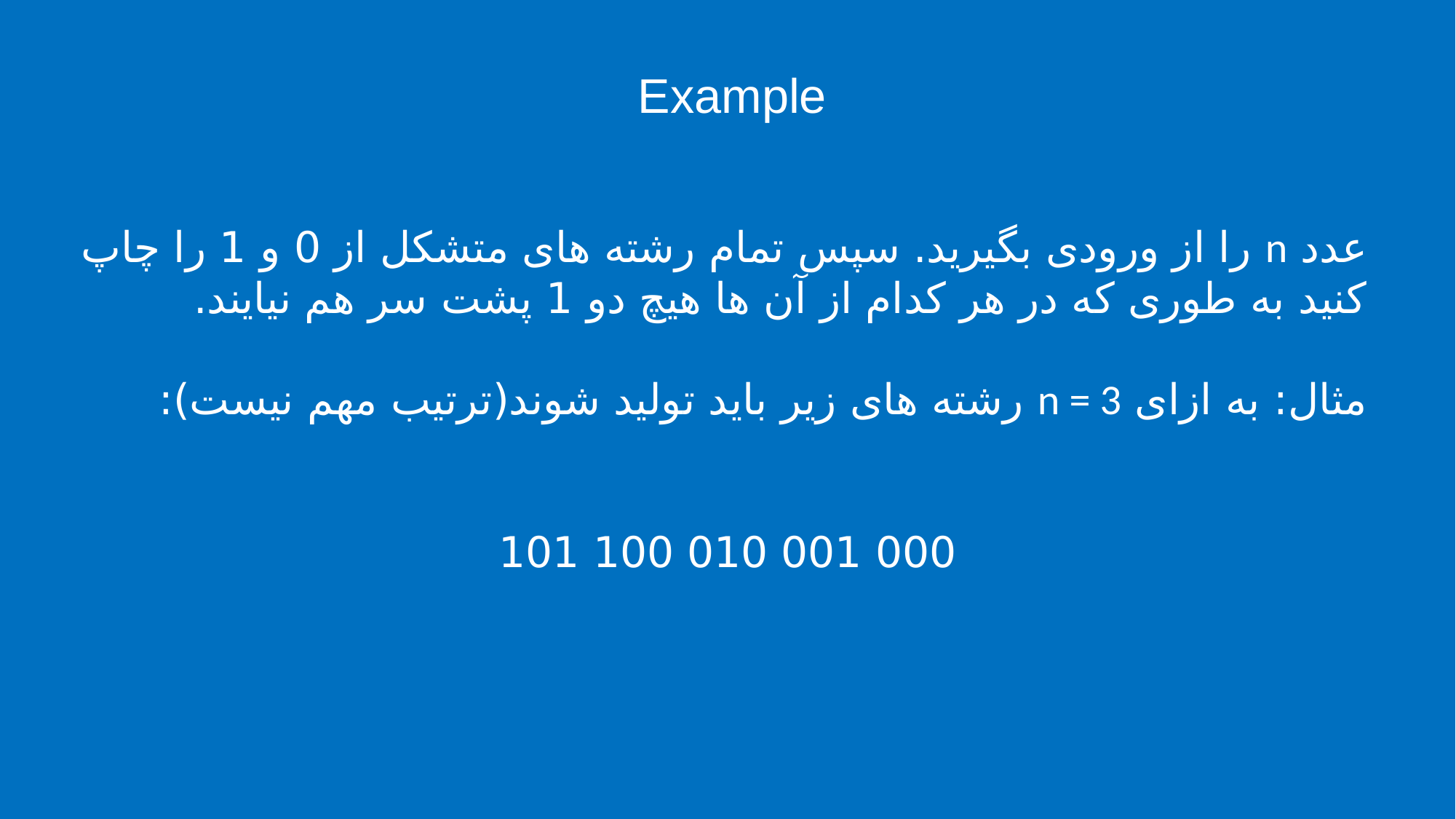

Example
عدد n را از ورودی بگیرید. سپس تمام رشته های متشکل از 0 و 1 را چاپ کنید به طوری که در هر کدام از آن ها هیچ دو 1 پشت سر هم نیایند.

مثال: به ازای n = 3 رشته های زیر باید تولید شوند(ترتیب مهم نیست):

000 001 010 100 101